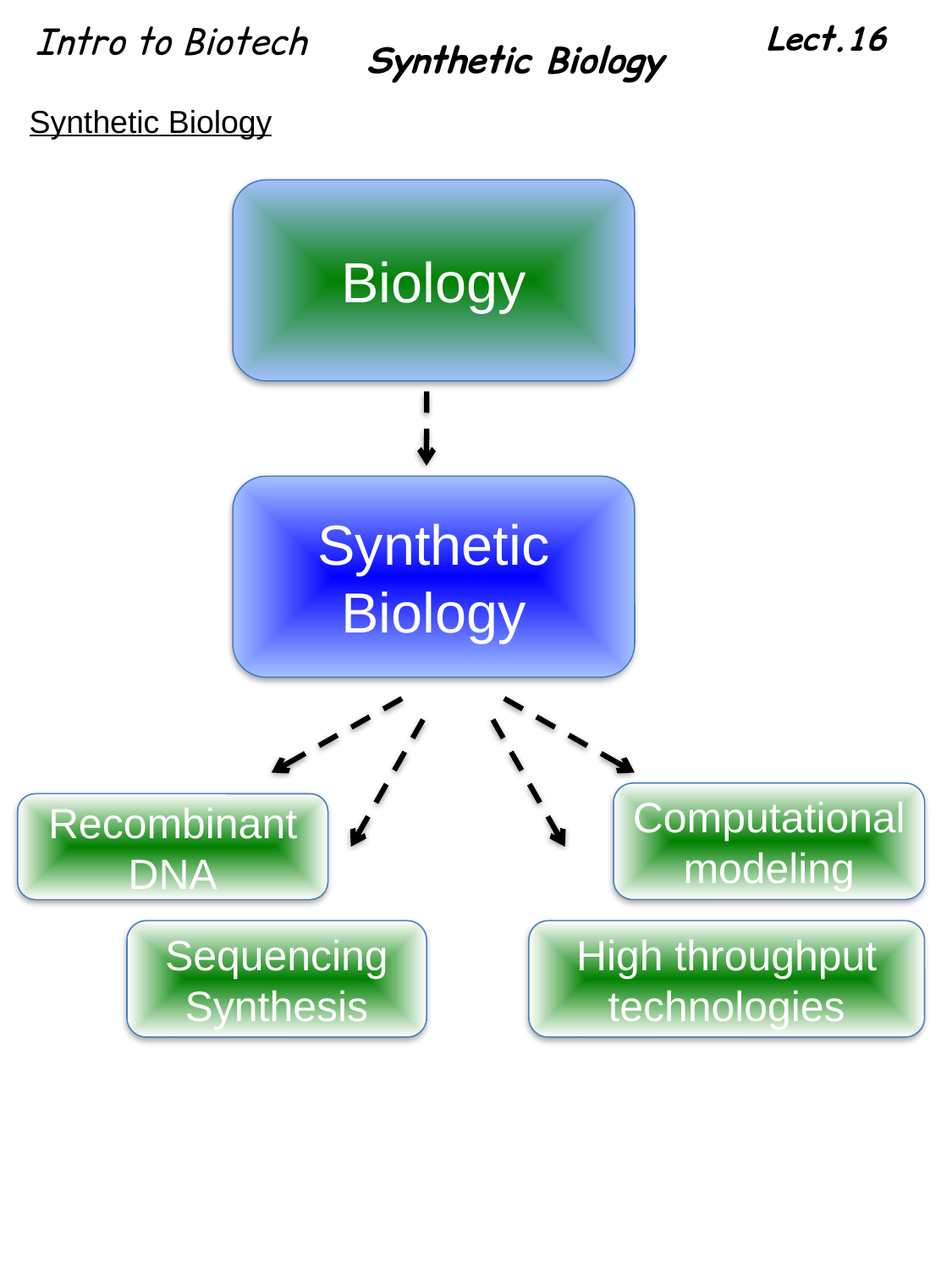

Intro to Biotech
Lect.16
Synthetic Biology
Synthetic Biology
Biology
Synthetic Biology
Computational
modeling
Recombinant
DNA
Sequencing
Synthesis
High throughput
technologies